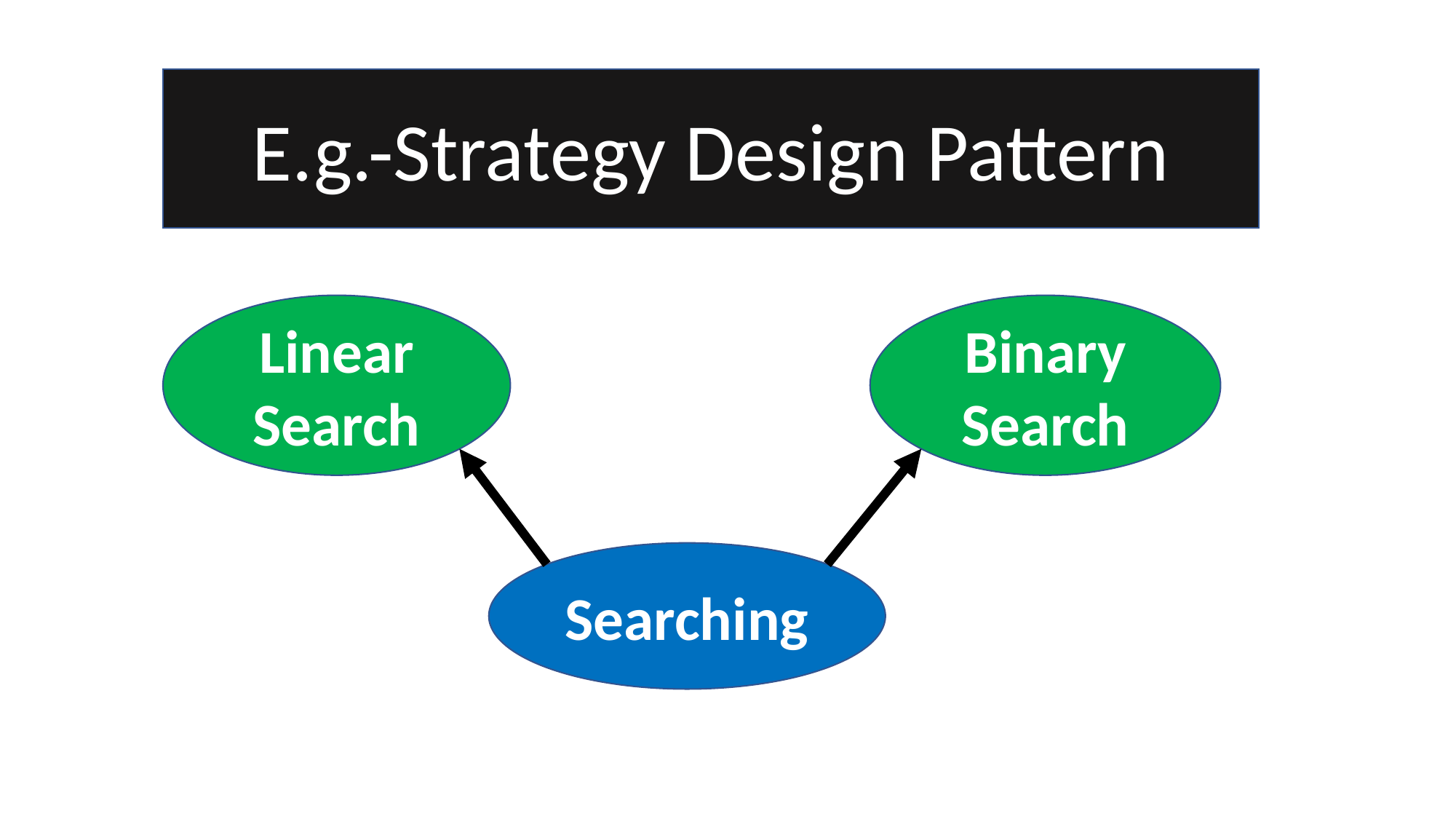

E.g.-Strategy Design Pattern
Linear
Search
Binary
Search
Searching